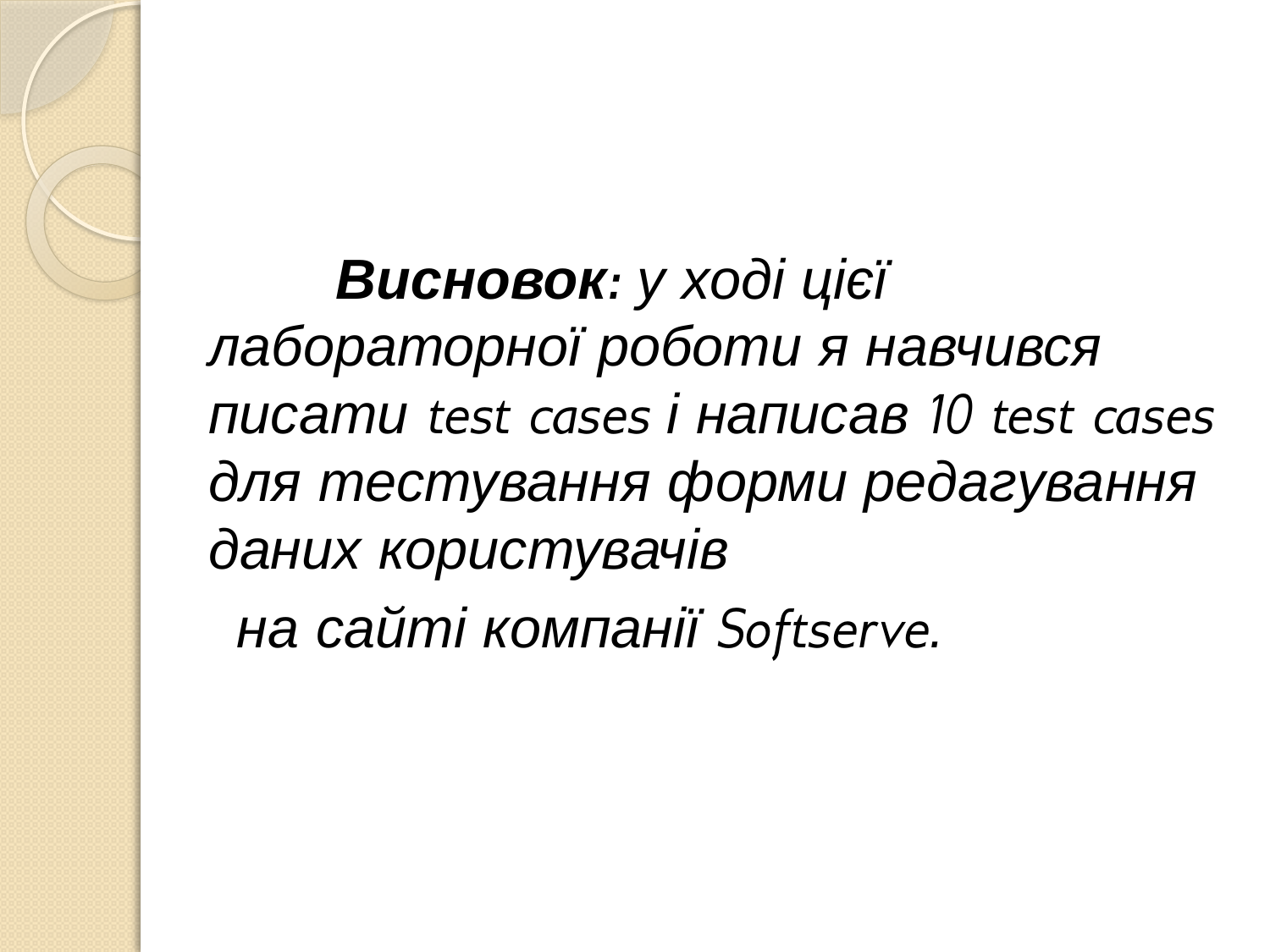

Висновок: у ході цієї лабораторної роботи я навчився писати test cases і написав 10 test cases для тестування форми редагування даних користувачів
    на сайті компанії Softserve.